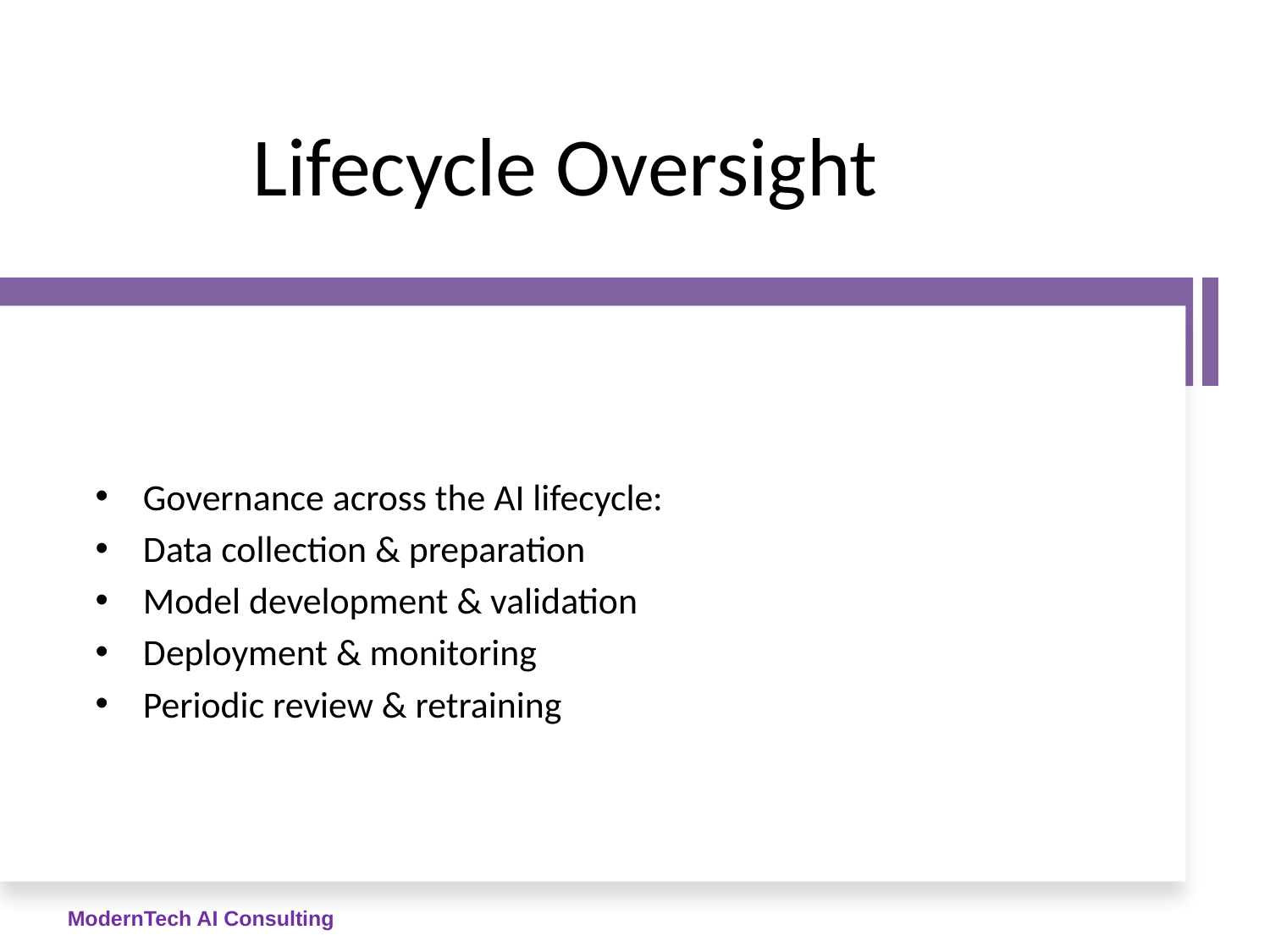

# Lifecycle Oversight
Governance across the AI lifecycle:
Data collection & preparation
Model development & validation
Deployment & monitoring
Periodic review & retraining